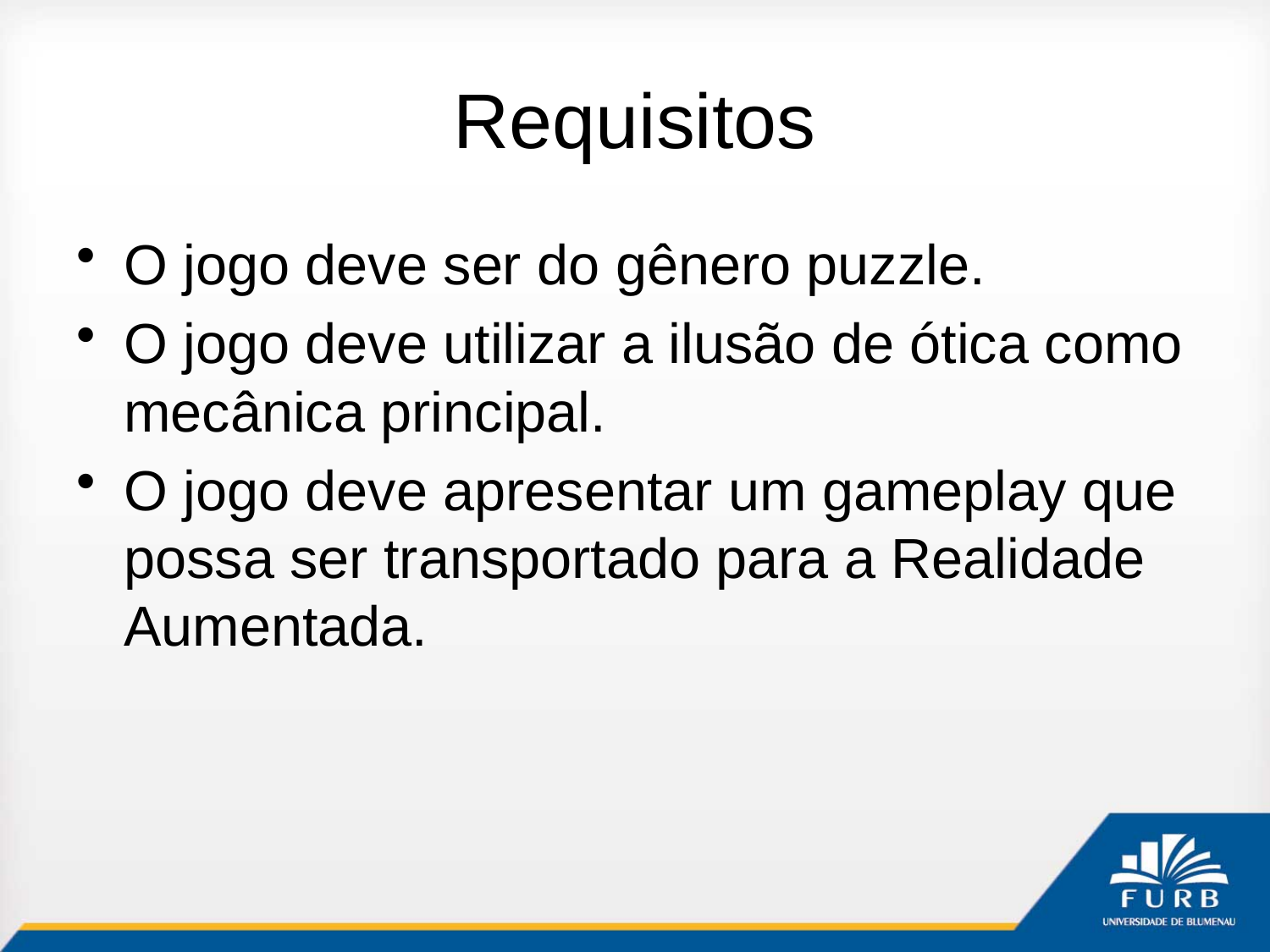

# Requisitos
O jogo deve ser do gênero puzzle.
O jogo deve utilizar a ilusão de ótica como mecânica principal.
O jogo deve apresentar um gameplay que possa ser transportado para a Realidade Aumentada.